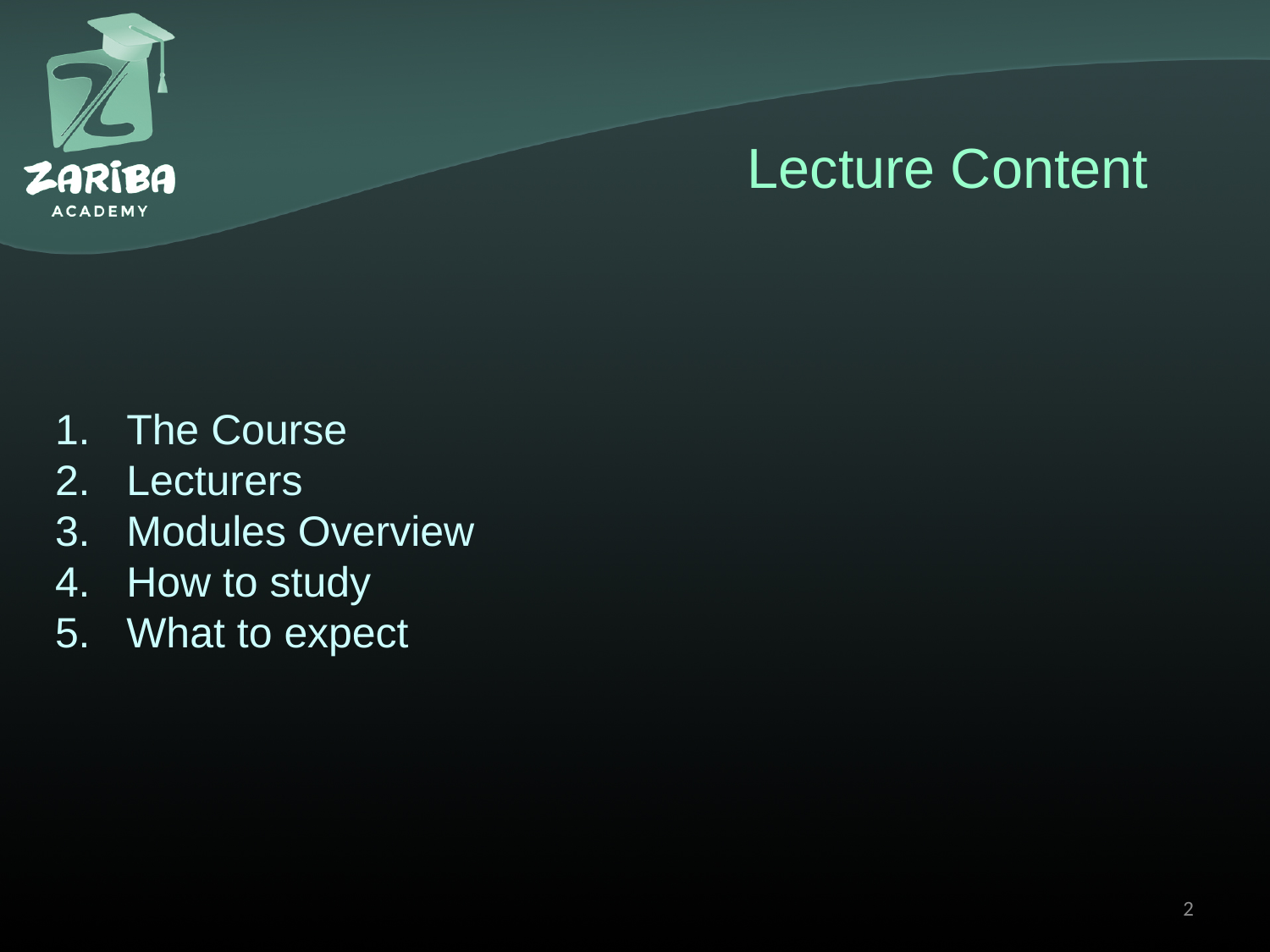

# Lecture Content
The Course
Lecturers
Modules Overview
How to study
What to expect
2